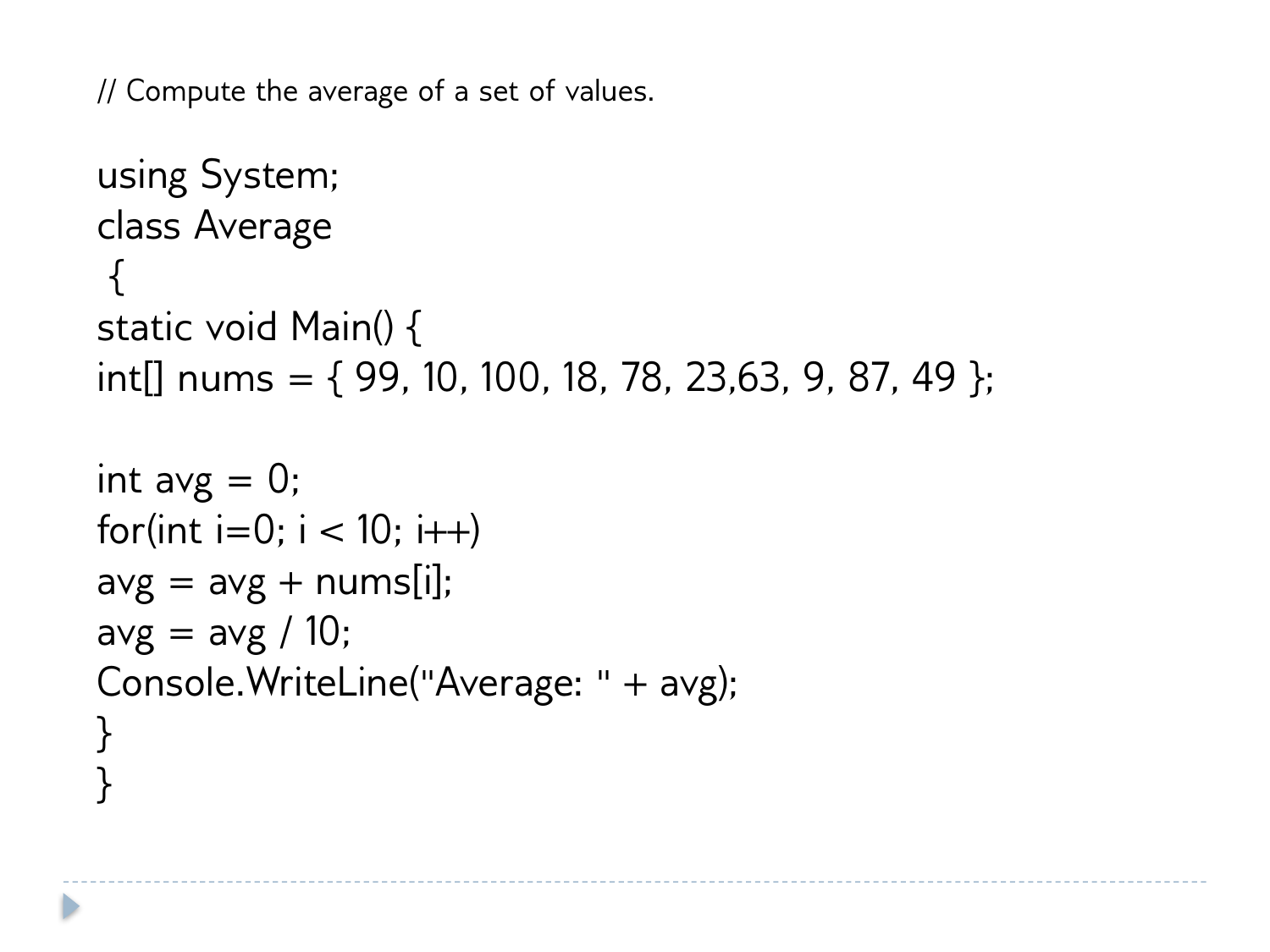

// Compute the average of a set of values.

using System;
class Average
 {
static void Main() {
int[] nums = { 99, 10, 100, 18, 78, 23,63, 9, 87, 49 };

int avg = 0;
for(int i=0; i < 10; i++)
avg = avg + nums[i];
avg = avg / 10;
Console.WriteLine("Average: " + avg);
}
}